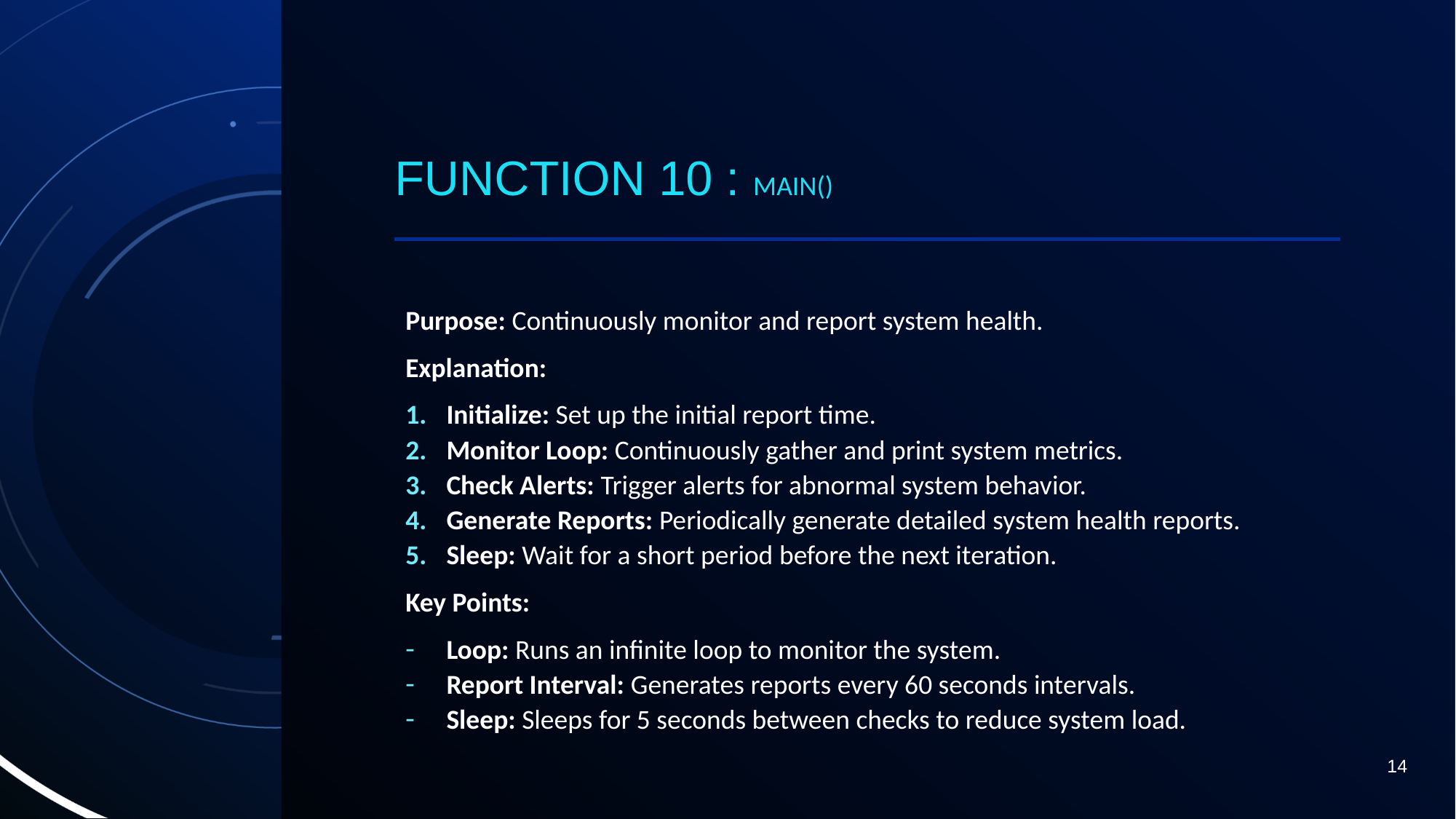

# Function 10 : main()
Purpose: Continuously monitor and report system health.
Explanation:
Initialize: Set up the initial report time.
Monitor Loop: Continuously gather and print system metrics.
Check Alerts: Trigger alerts for abnormal system behavior.
Generate Reports: Periodically generate detailed system health reports.
Sleep: Wait for a short period before the next iteration.
Key Points:
Loop: Runs an infinite loop to monitor the system.
Report Interval: Generates reports every 60 seconds intervals.
Sleep: Sleeps for 5 seconds between checks to reduce system load.

14